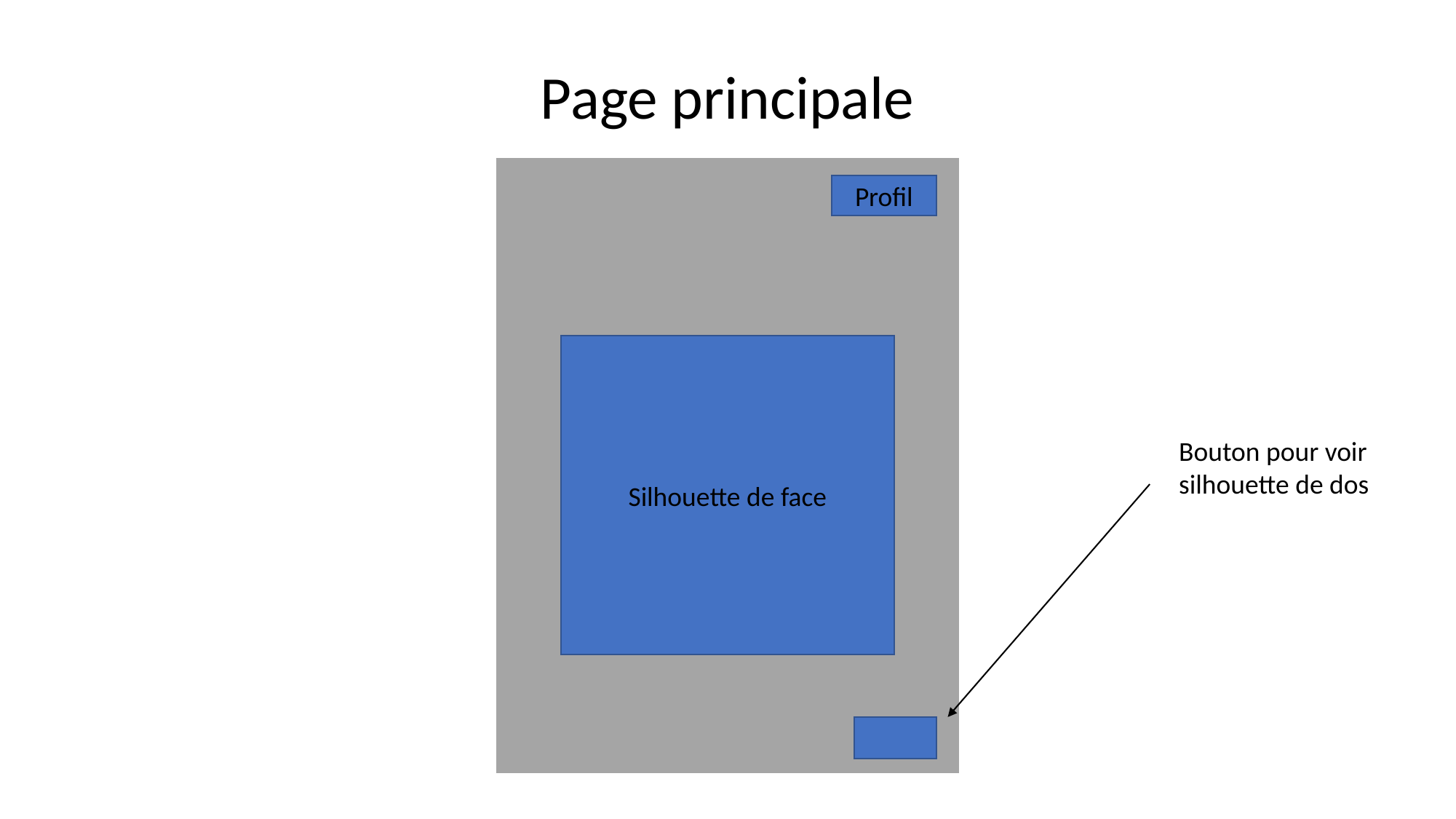

# Page principale

Profil
Silhouette de face
Bouton pour voir silhouette de dos